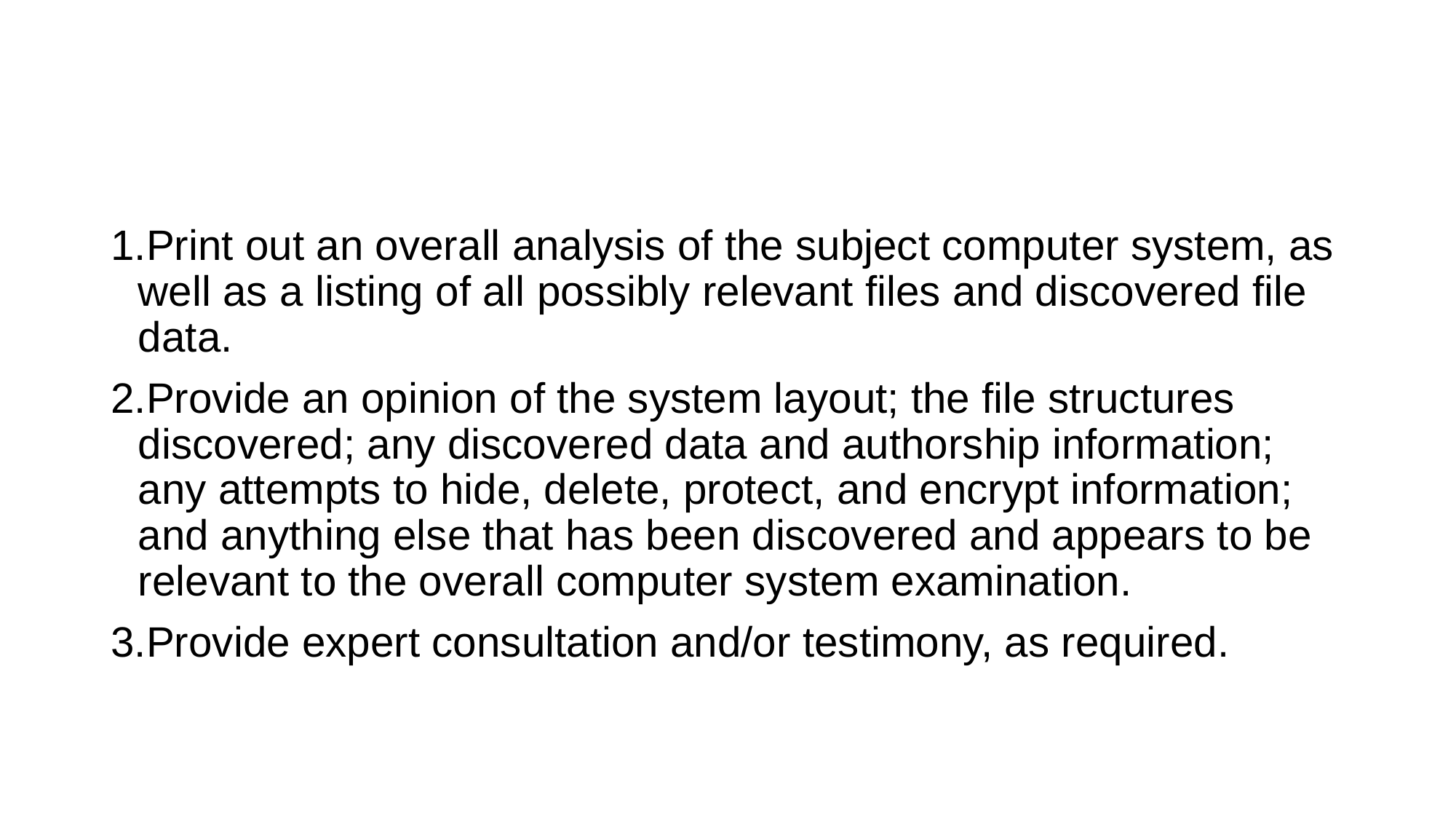

#
Print out an overall analysis of the subject computer system, as well as a listing of all possibly relevant files and discovered file data.
Provide an opinion of the system layout; the file structures discovered; any discovered data and authorship information; any attempts to hide, delete, protect, and encrypt information; and anything else that has been discovered and appears to be relevant to the overall computer system examination.
Provide expert consultation and/or testimony, as required.